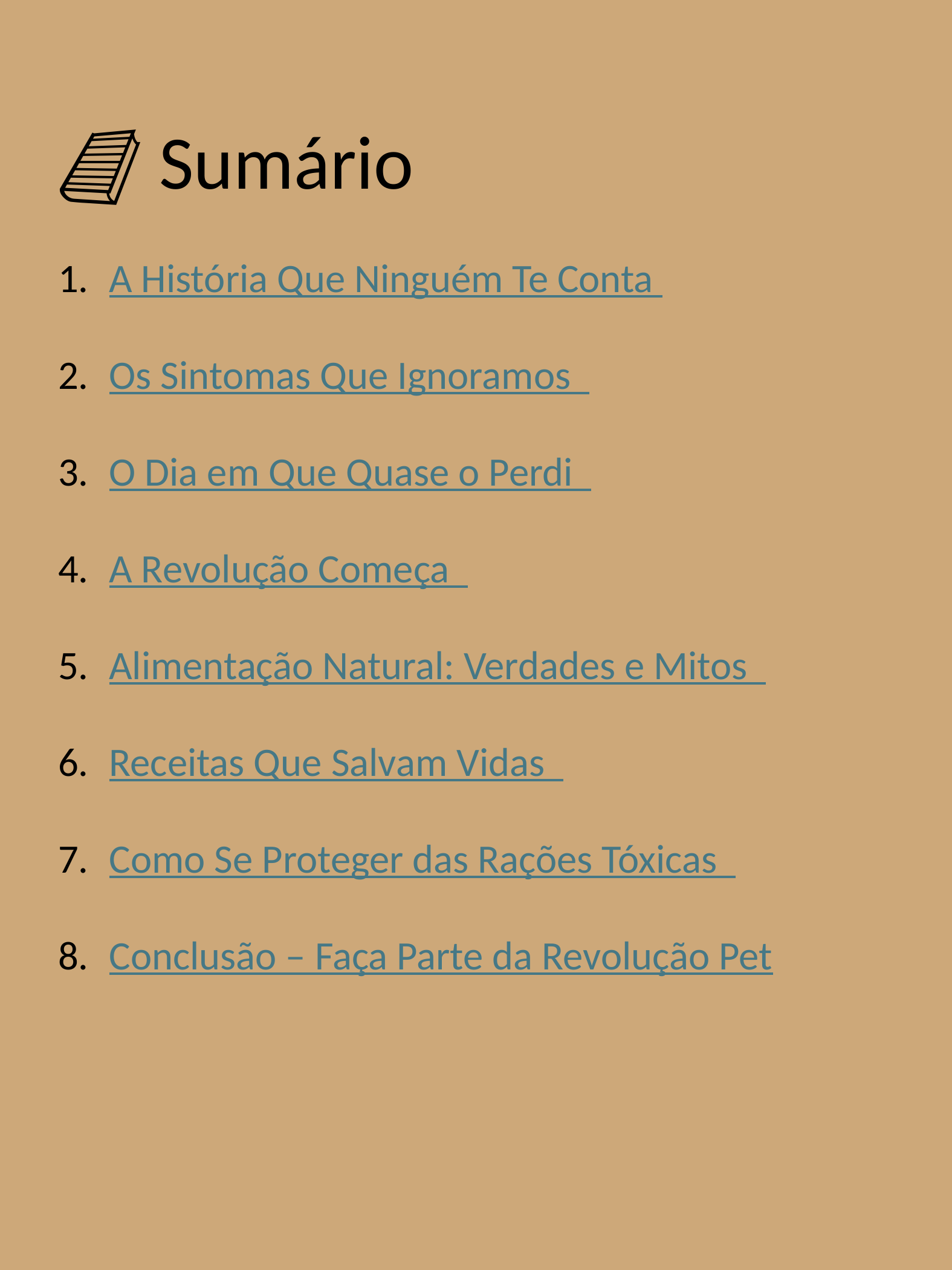

📘 Sumário

A História Que Ninguém Te Conta

Os Sintomas Que Ignoramos

O Dia em Que Quase o Perdi

A Revolução Começa

Alimentação Natural: Verdades e Mitos

Receitas Que Salvam Vidas

Como Se Proteger das Rações Tóxicas

Conclusão – Faça Parte da Revolução Pet